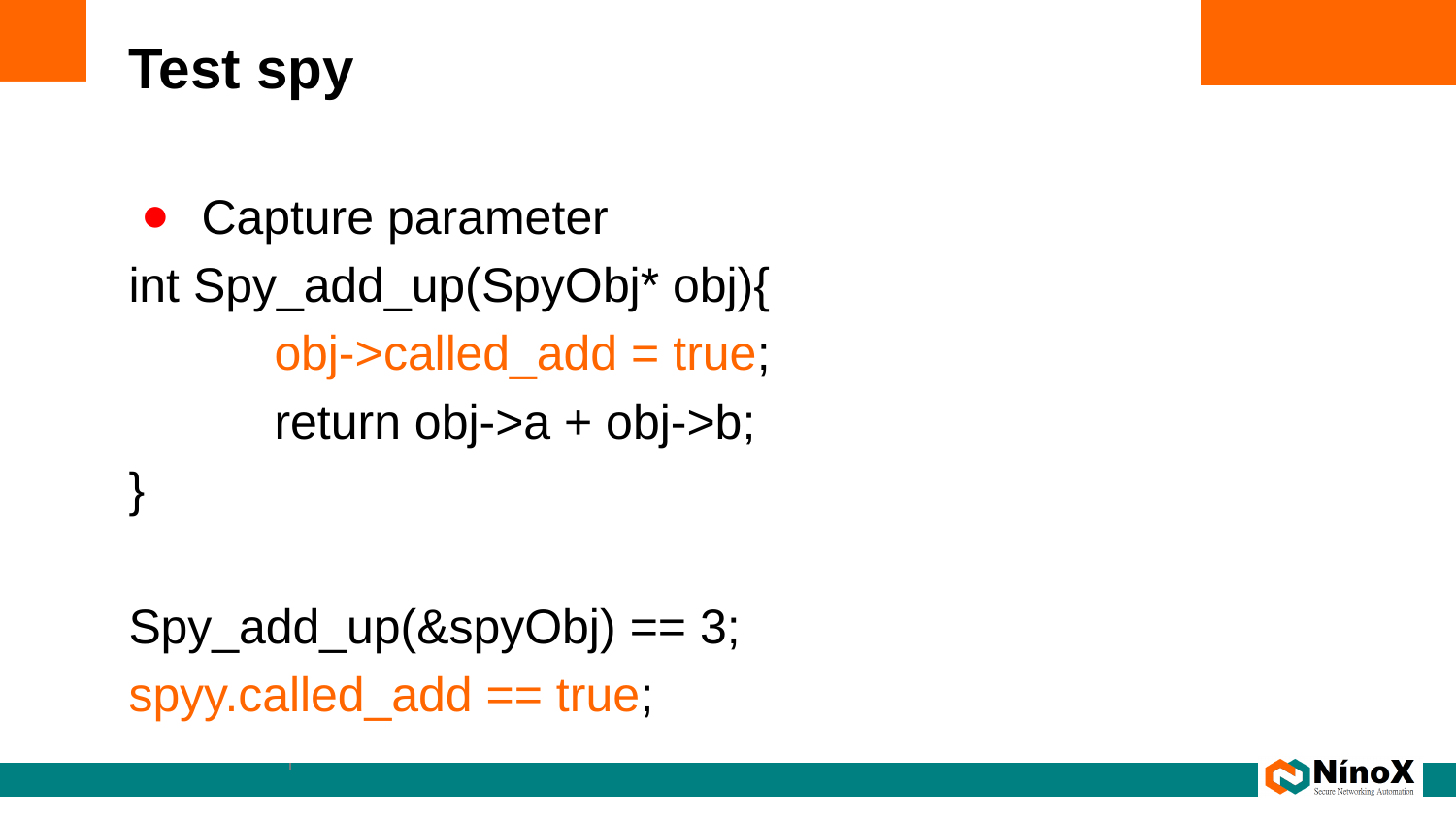

# Test spy
Capture parameter
int Spy_add_up(SpyObj* obj){
	obj->called_add = true;
	return obj->a + obj->b;
}

Spy_add_up(&spyObj) == 3;
spyy.called_add == true;